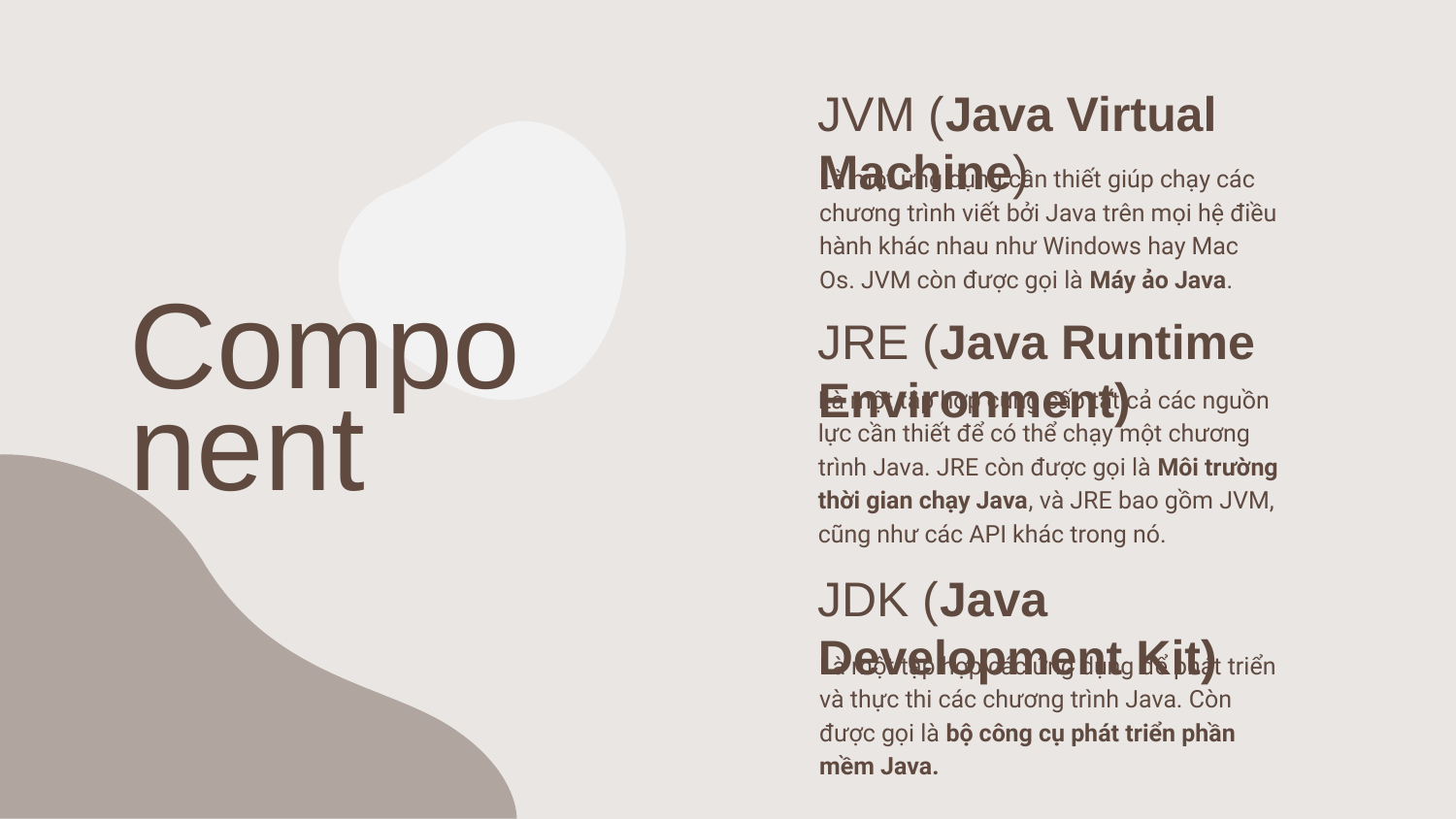

JVM (Java Virtual Machine)

Là một ứng dụng cần thiết giúp chạy các chương trình viết bởi Java trên mọi hệ điều hành khác nhau như Windows hay Mac Os. JVM còn được gọi là Máy ảo Java.
JRE (Java Runtime Environment)
# Component
Là một tập hợp cung cấp tất cả các nguồn lực cần thiết để có thể chạy một chương trình Java. JRE còn được gọi là Môi trường thời gian chạy Java, và JRE bao gồm JVM, cũng như các API khác trong nó.
JDK (Java Development Kit)
Là một tập hợp các ứng dụng để phát triển và thực thi các chương trình Java. Còn được gọi là bộ công cụ phát triển phần mềm Java.